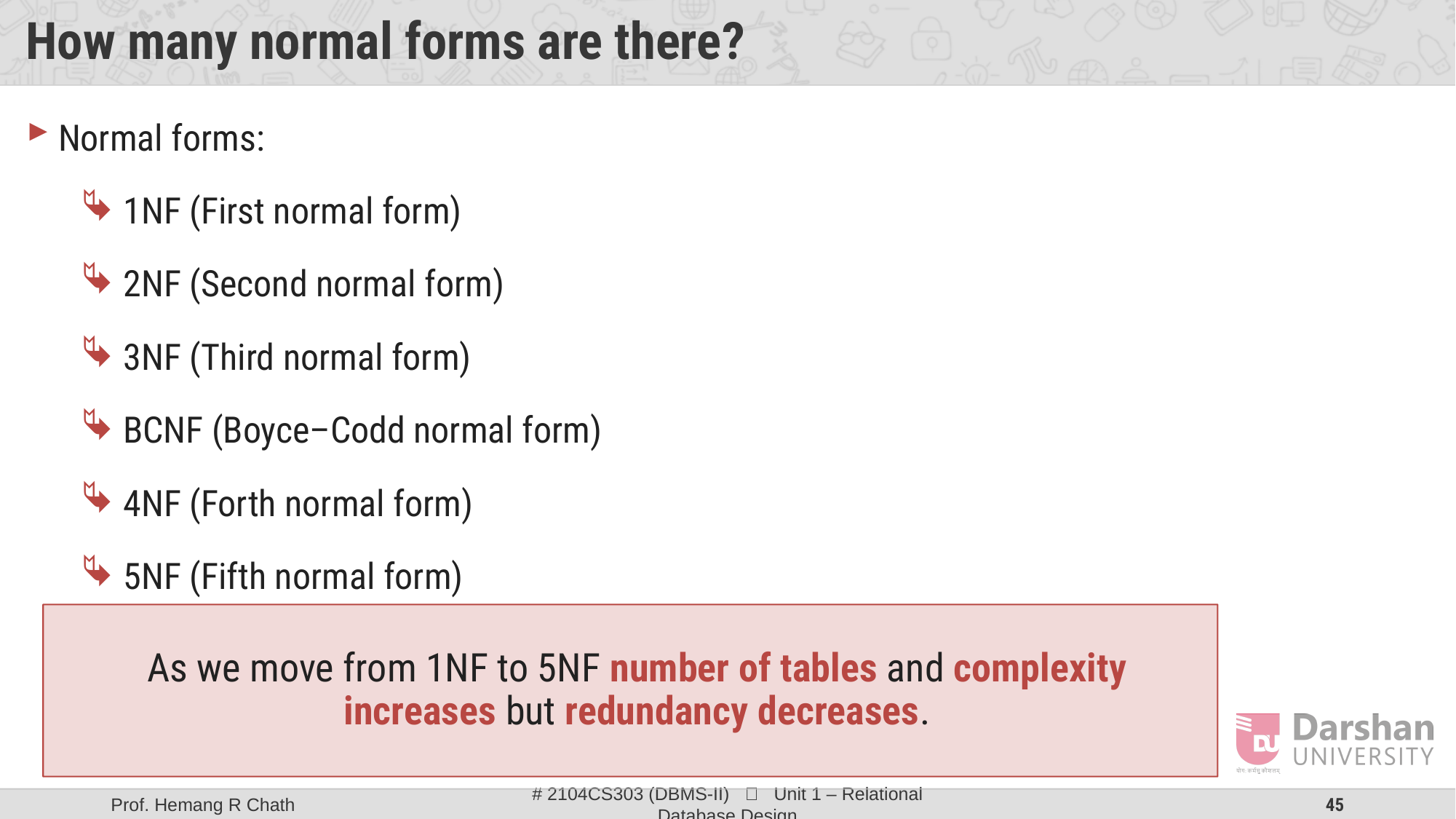

# How many normal forms are there?
Normal forms:
1NF (First normal form)
2NF (Second normal form)
3NF (Third normal form)
BCNF (Boyce–Codd normal form)
4NF (Forth normal form)
5NF (Fifth normal form)
As we move from 1NF to 5NF number of tables and complexity increases but redundancy decreases.